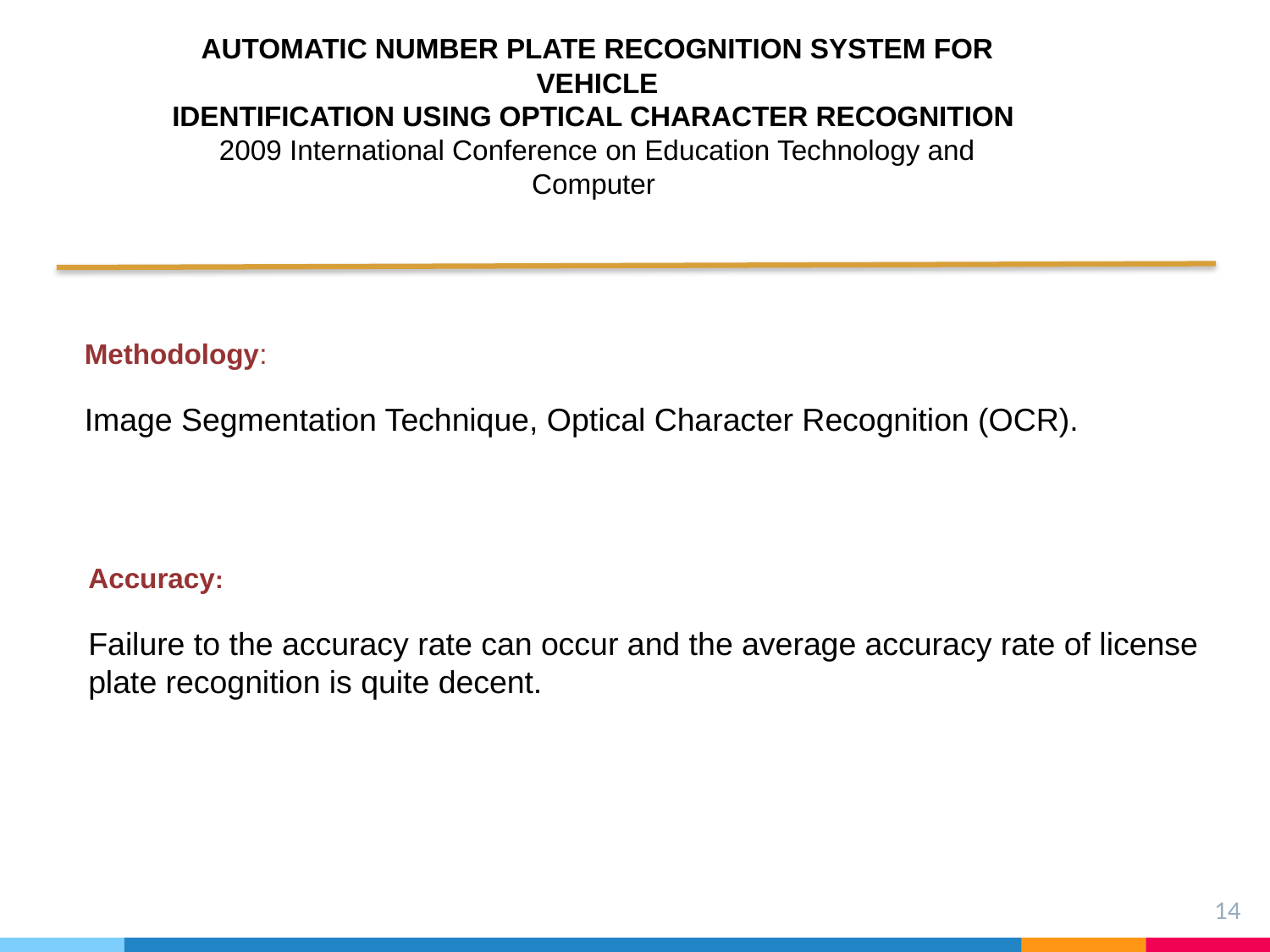

# AUTOMATIC NUMBER PLATE RECOGNITION SYSTEM FOR VEHICLE IDENTIFICATION USING OPTICAL CHARACTER RECOGNITION 2009 International Conference on Education Technology and Computer
Methodology:

Image Segmentation Technique, Optical Character Recognition (OCR).

Accuracy:

Failure to the accuracy rate can occur and the average accuracy rate of license plate recognition is quite decent.

14